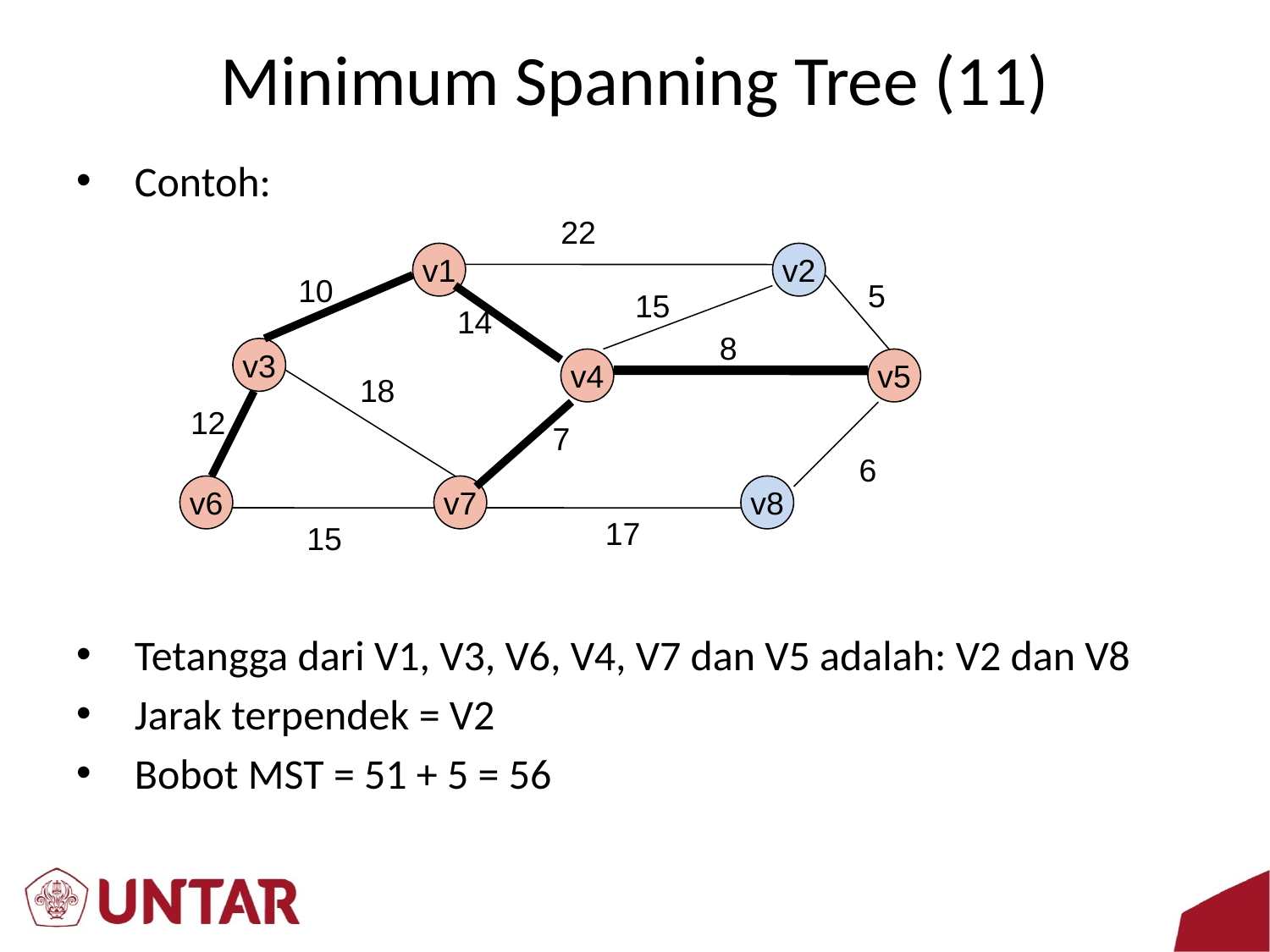

# Minimum Spanning Tree (11)
Contoh:

Tetangga dari V1, V3, V6, V4, V7 dan V5 adalah: V2 dan V8
Jarak terpendek = V2
Bobot MST = 51 + 5 = 56

22
v1
v2
10

5

15

14
8
v3
v4
v5
18

12

7
6
v6
v7
v8

17
15